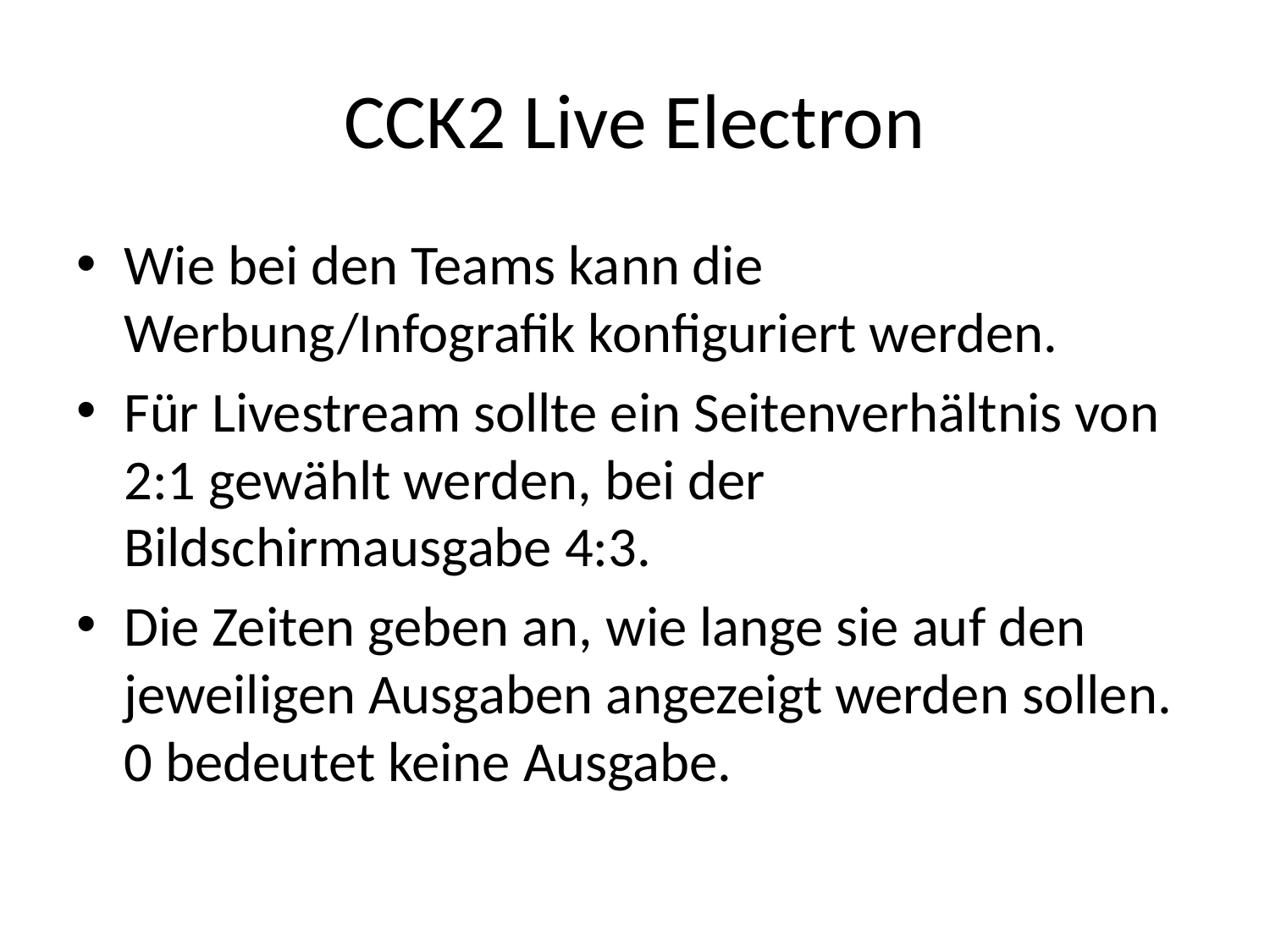

# CCK2 Live Electron
Wie bei den Teams kann die Werbung/Infografik konfiguriert werden.
Für Livestream sollte ein Seitenverhältnis von 2:1 gewählt werden, bei der Bildschirmausgabe 4:3.
Die Zeiten geben an, wie lange sie auf den jeweiligen Ausgaben angezeigt werden sollen. 0 bedeutet keine Ausgabe.